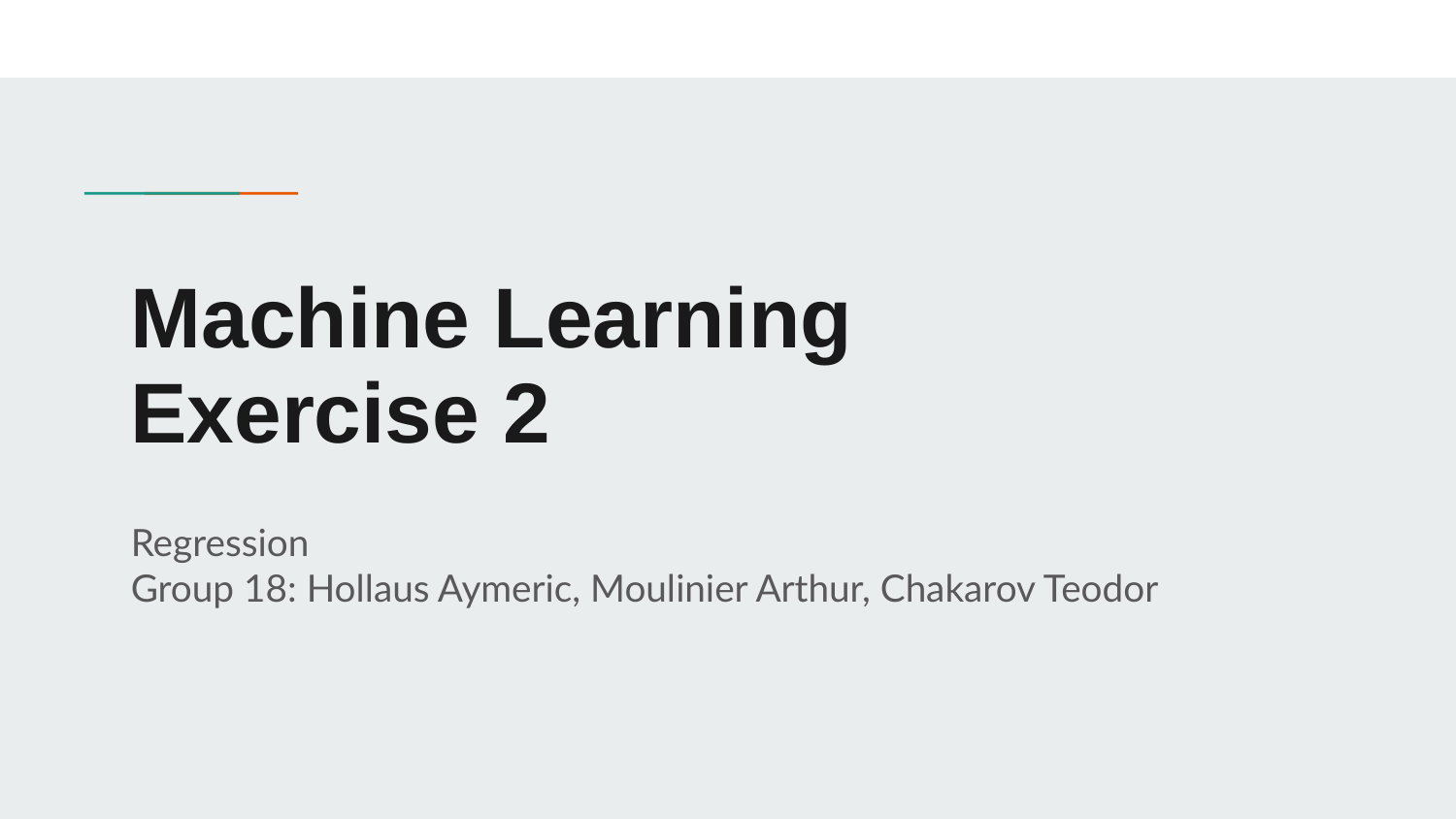

# Machine Learning
Exercise 2
Regression
Group 18: Hollaus Aymeric, Moulinier Arthur, Chakarov Teodor